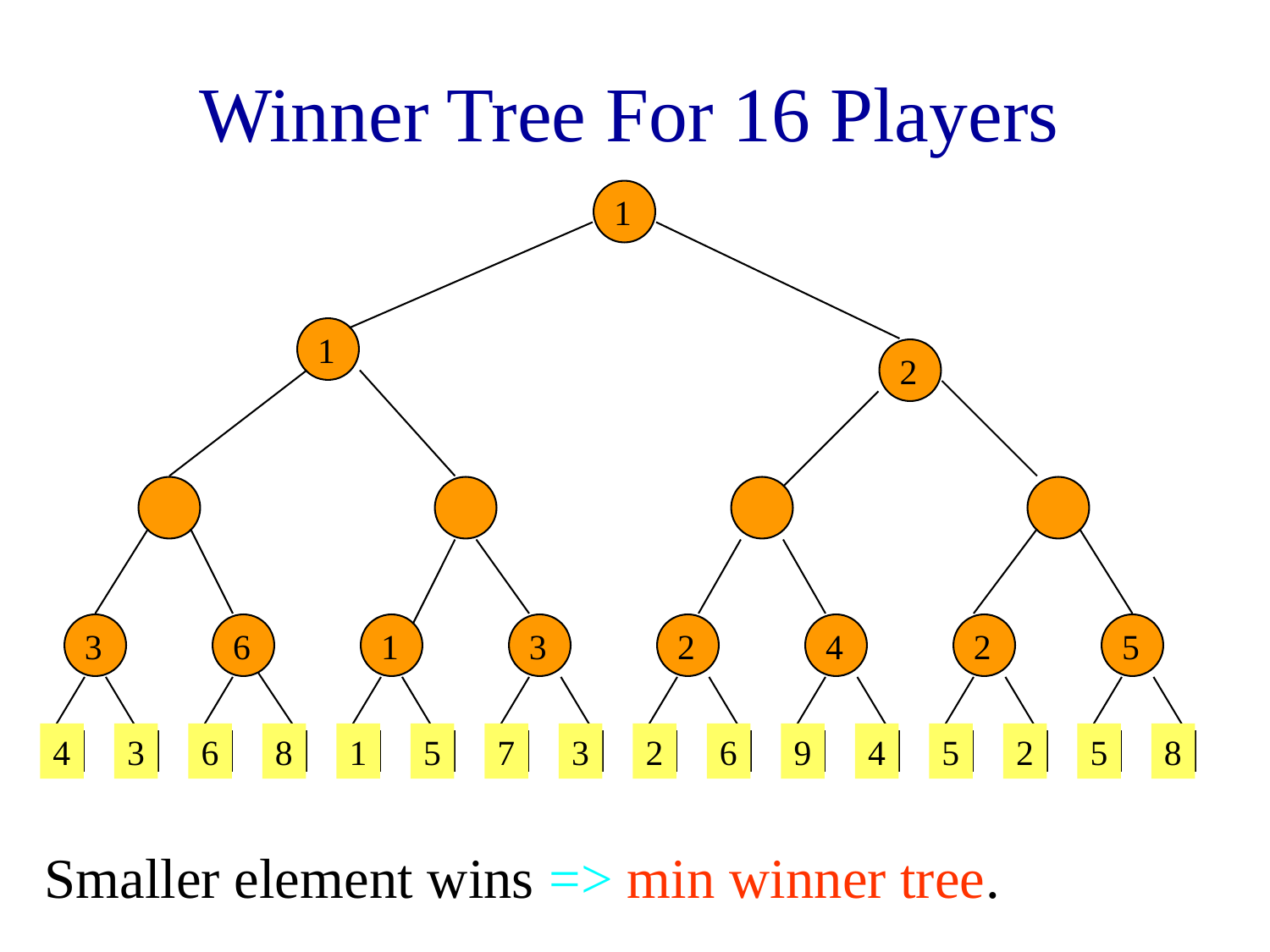

# Winner Tree For 16 Players

1

1

2
3
1
2
2

3
6
1
3
2
4
2
5
4
3
6
8
1
5
7
3
2
6
9
4
5
2
5
8

Smaller element wins => min winner tree.